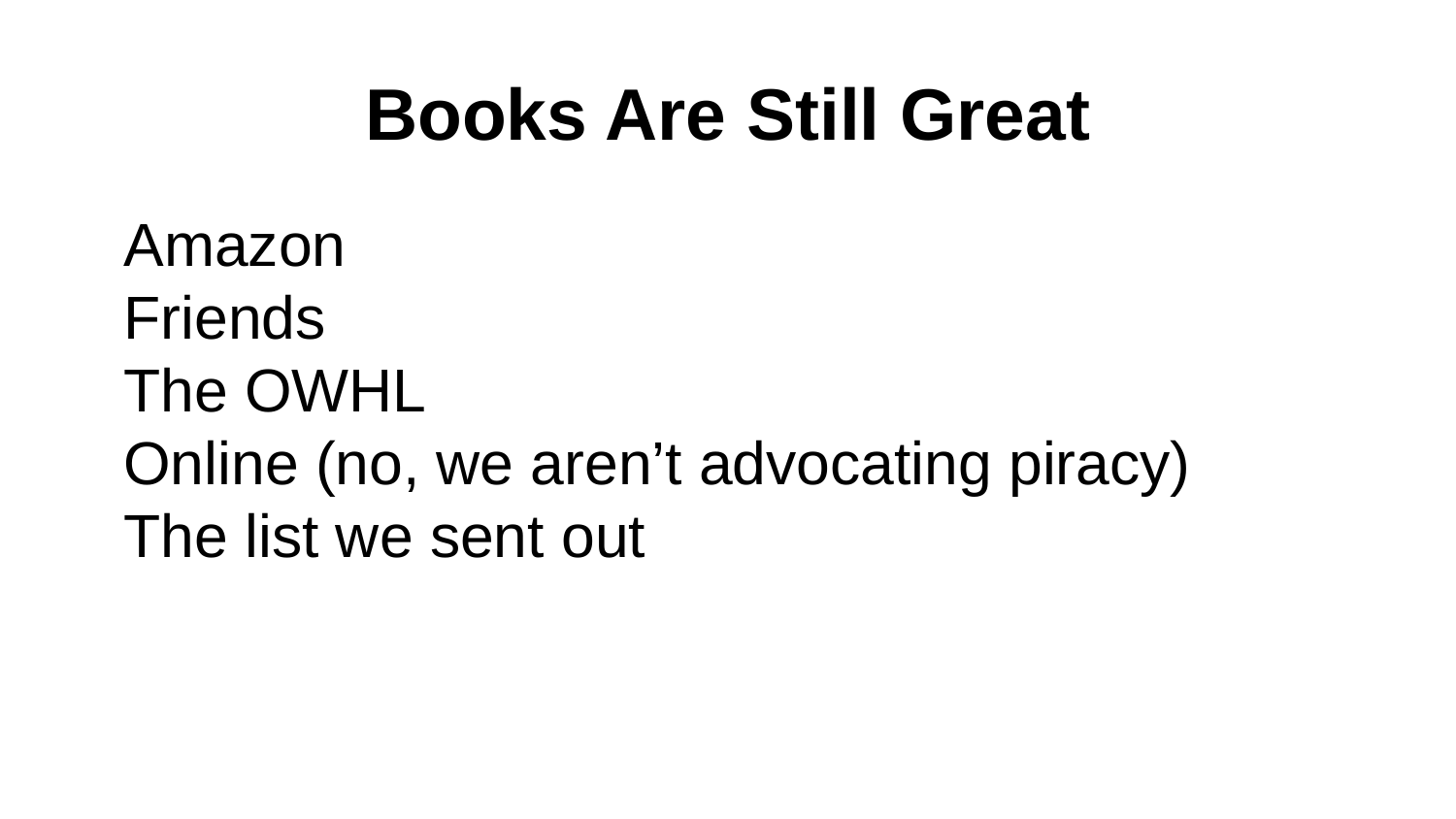

# Books Are Still Great
Amazon
Friends
The OWHL
Online (no, we aren’t advocating piracy)
The list we sent out